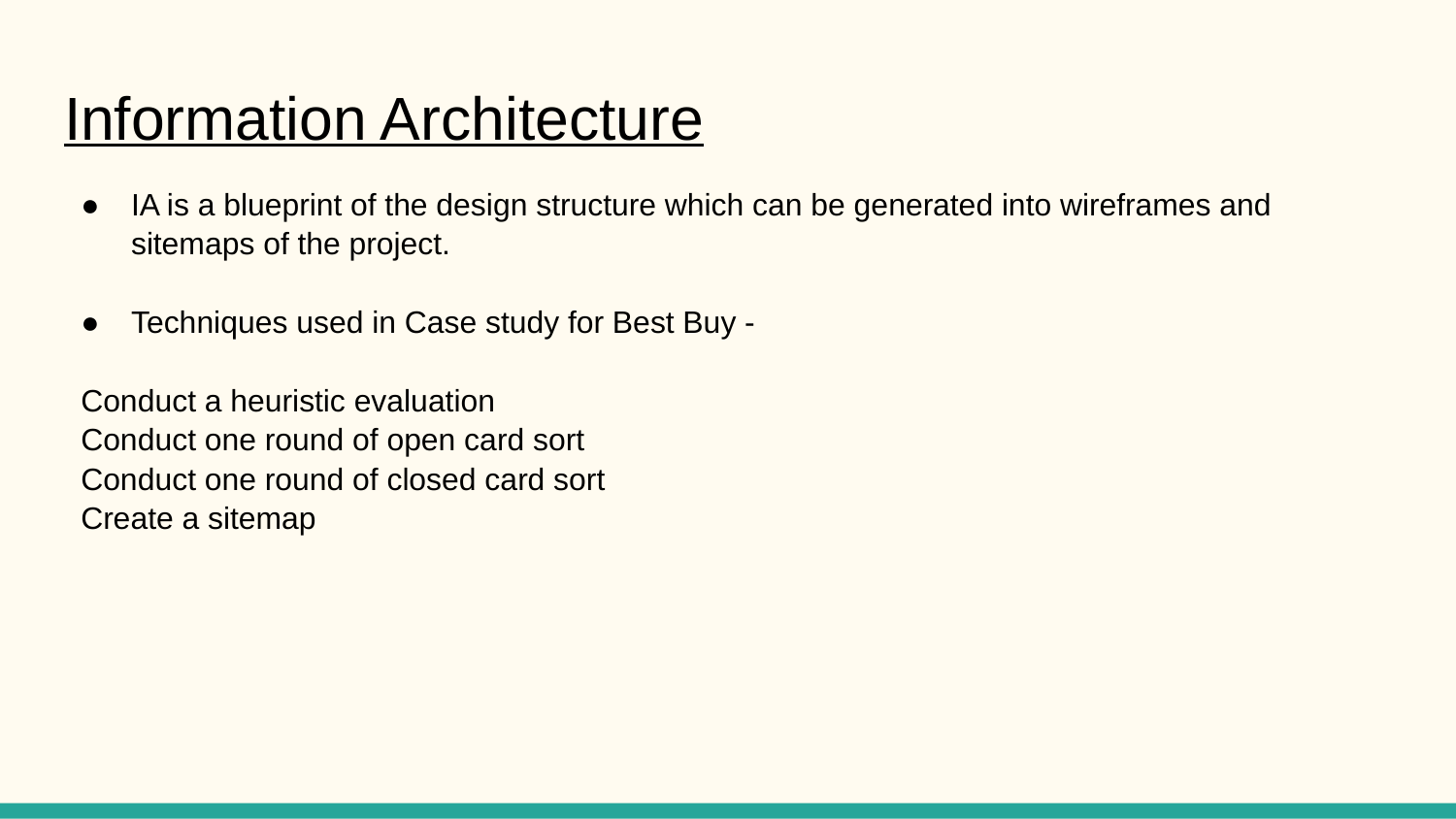

# Information Architecture
IA is a blueprint of the design structure which can be generated into wireframes and sitemaps of the project.

Techniques used in Case study for Best Buy -

Conduct a heuristic evaluation
Conduct one round of open card sort
Conduct one round of closed card sort
Create a sitemap